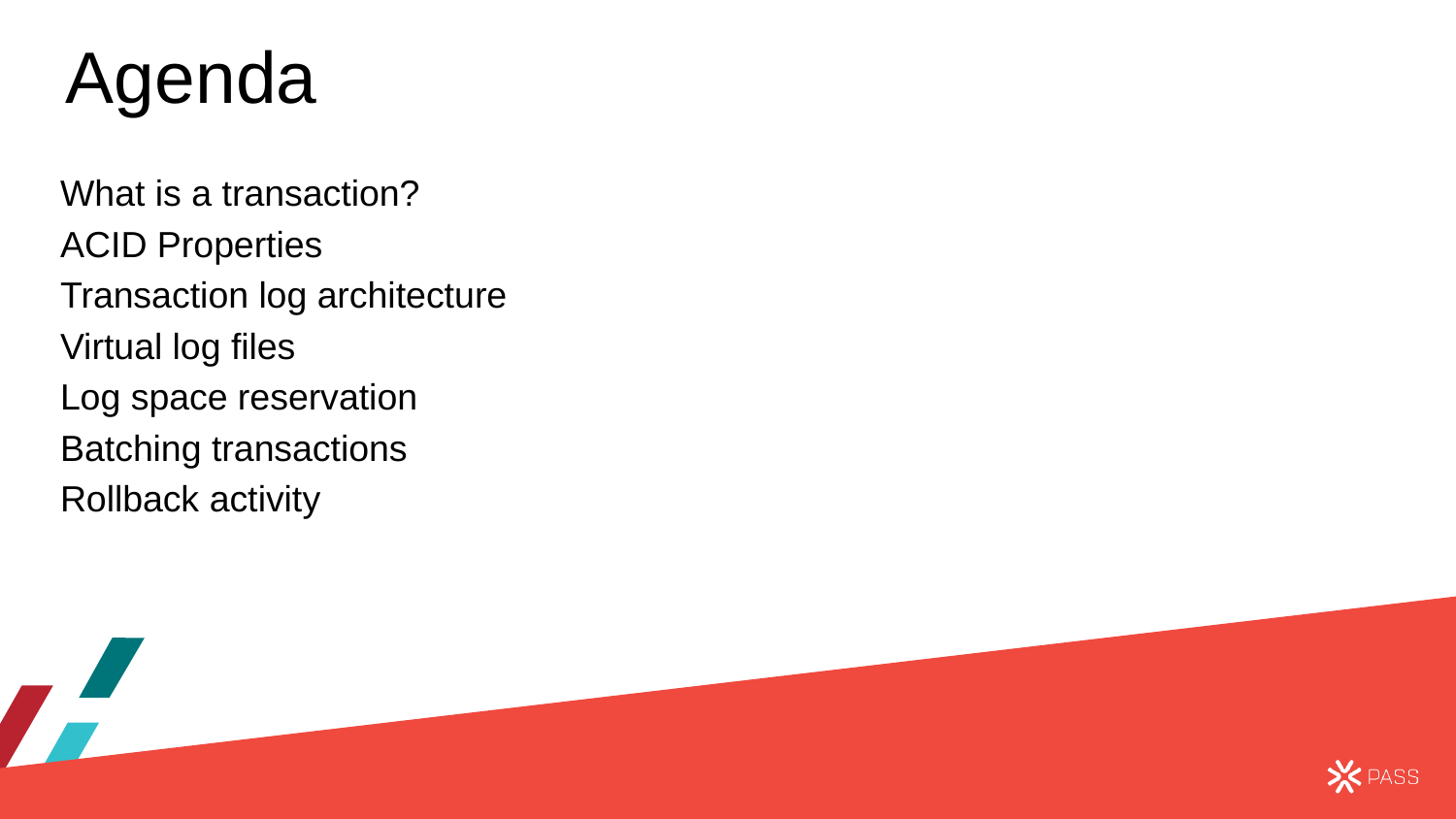

# Agenda
What is a transaction?
ACID Properties
Transaction log architecture
Virtual log files
Log space reservation
Batching transactions
Rollback activity